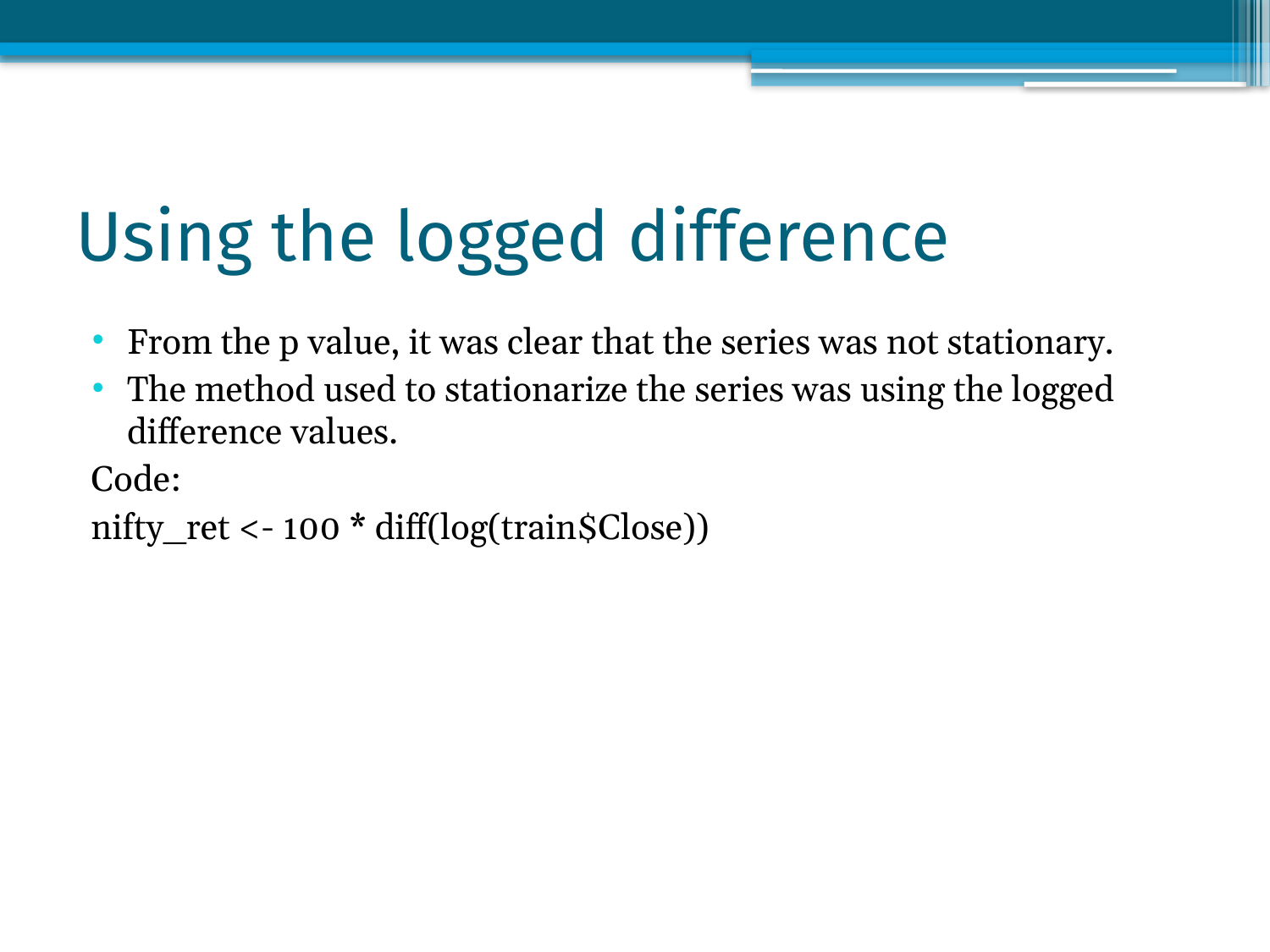

# Using the logged difference
From the p value, it was clear that the series was not stationary.
The method used to stationarize the series was using the logged difference values.
Code:
nifty_ret <- 100 * diff(log(train$Close))